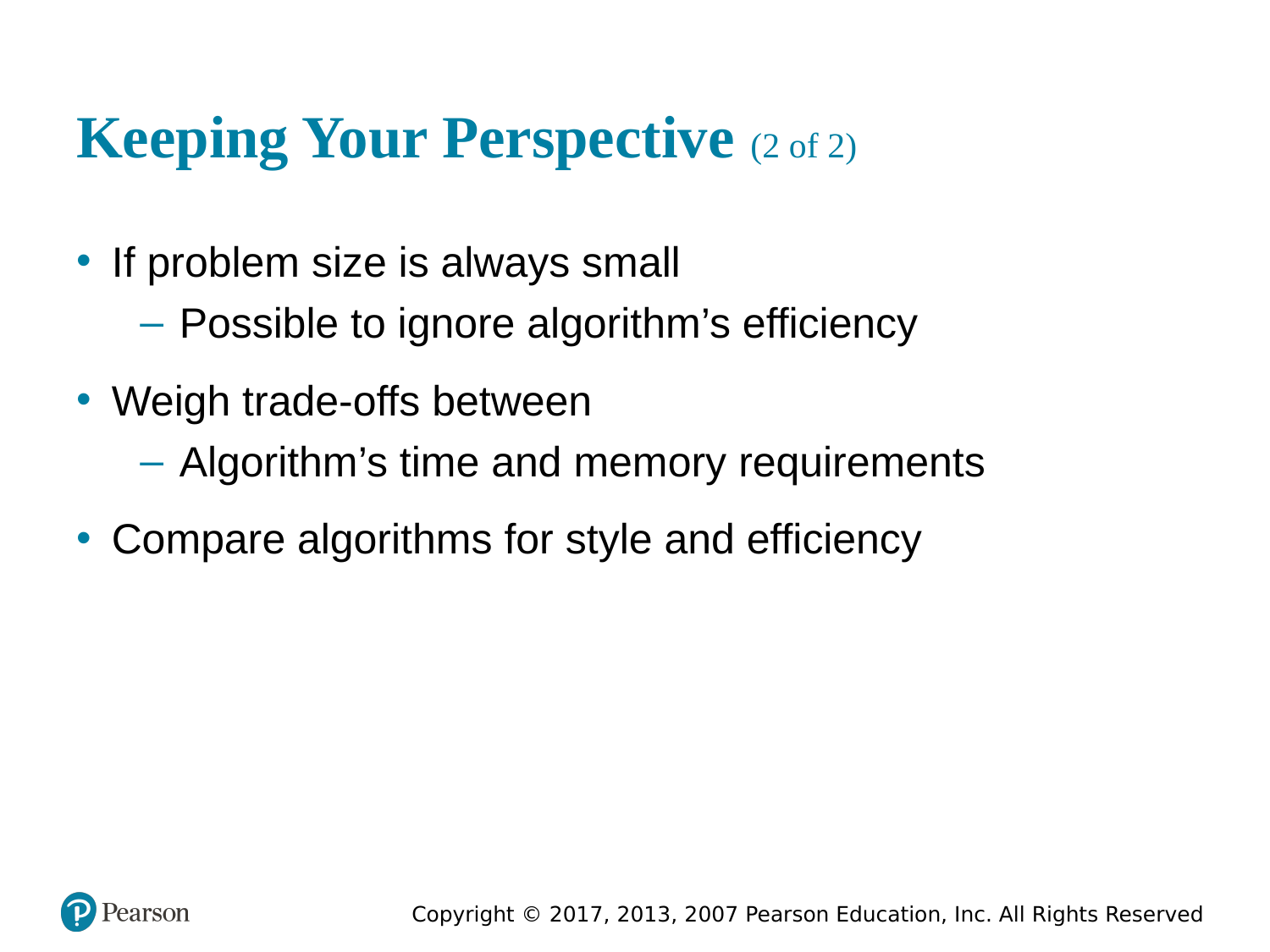

# Keeping Your Perspective (2 of 2)
If problem size is always small
Possible to ignore algorithm’s efficiency
Weigh trade-offs between
Algorithm’s time and memory requirements
Compare algorithms for style and efficiency